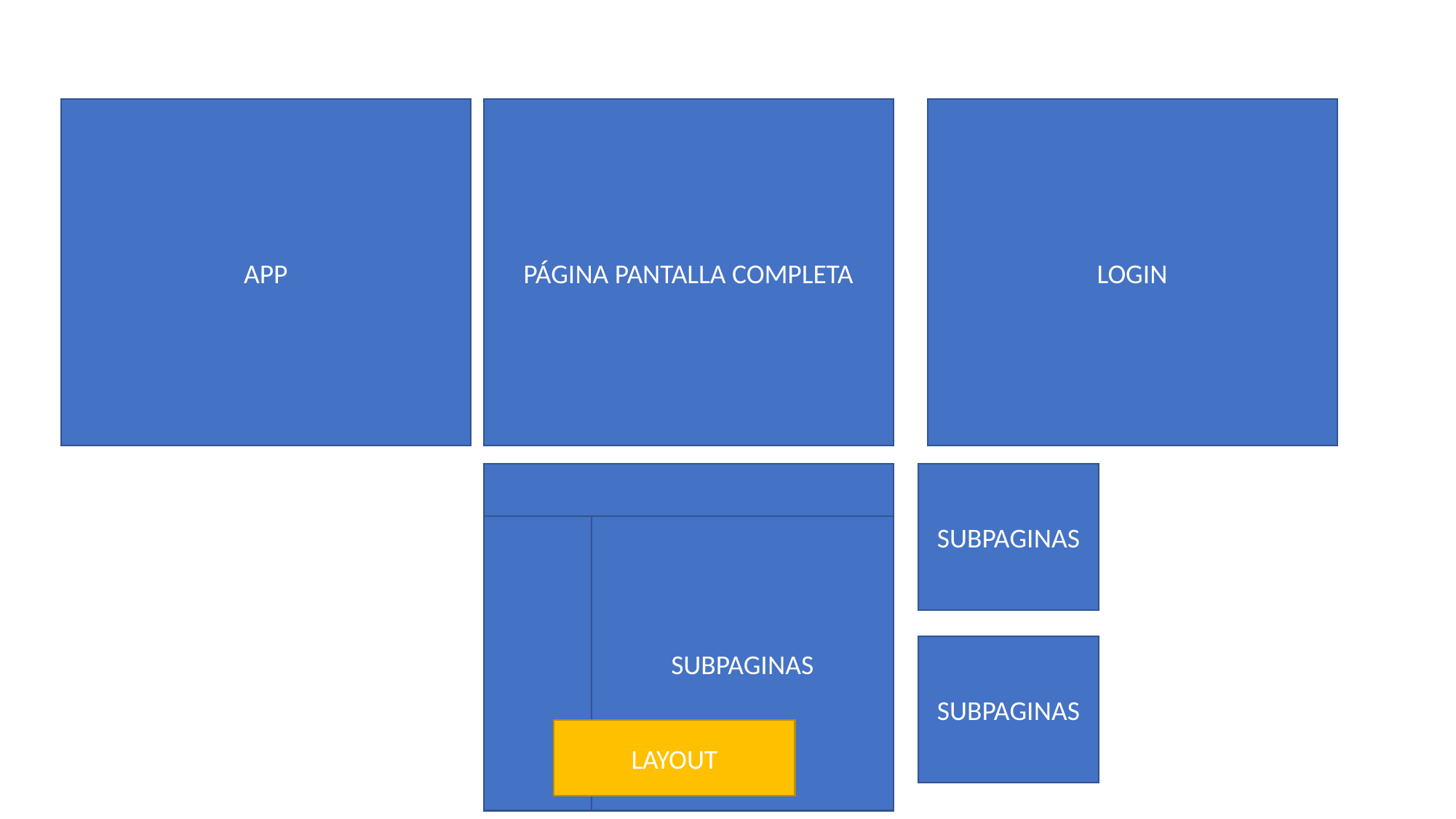

LOGIN
PÁGINA PANTALLA COMPLETA
APP
PÁGINA PANTALLA COMPLETA

SUBPAGINAS

SUBPAGINAS
SUBPAGINAS
LAYOUT